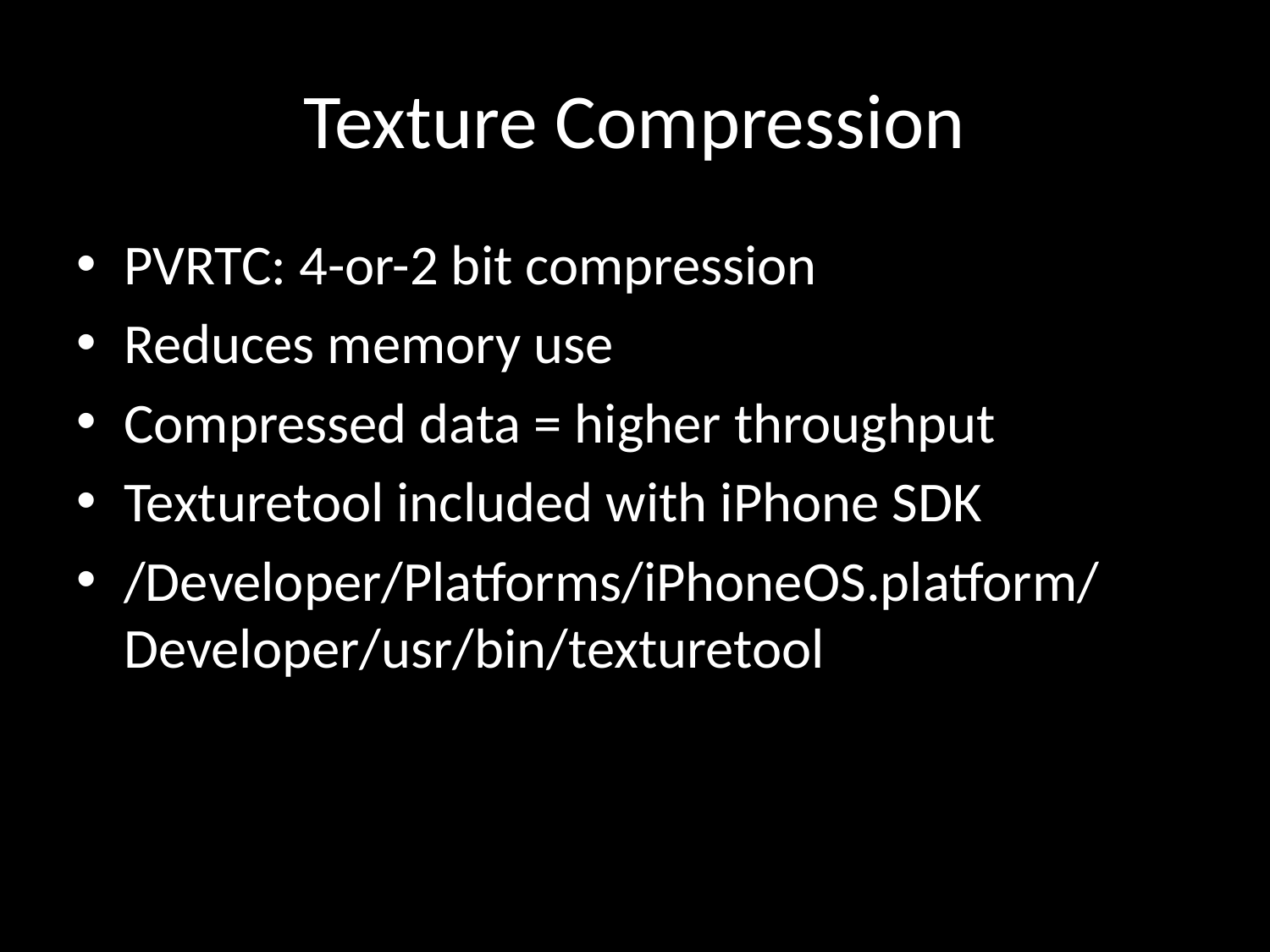

# Texture Compression
PVRTC: 4-or-2 bit compression
Reduces memory use
Compressed data = higher throughput
Texturetool included with iPhone SDK
/Developer/Platforms/iPhoneOS.platform/Developer/usr/bin/texturetool